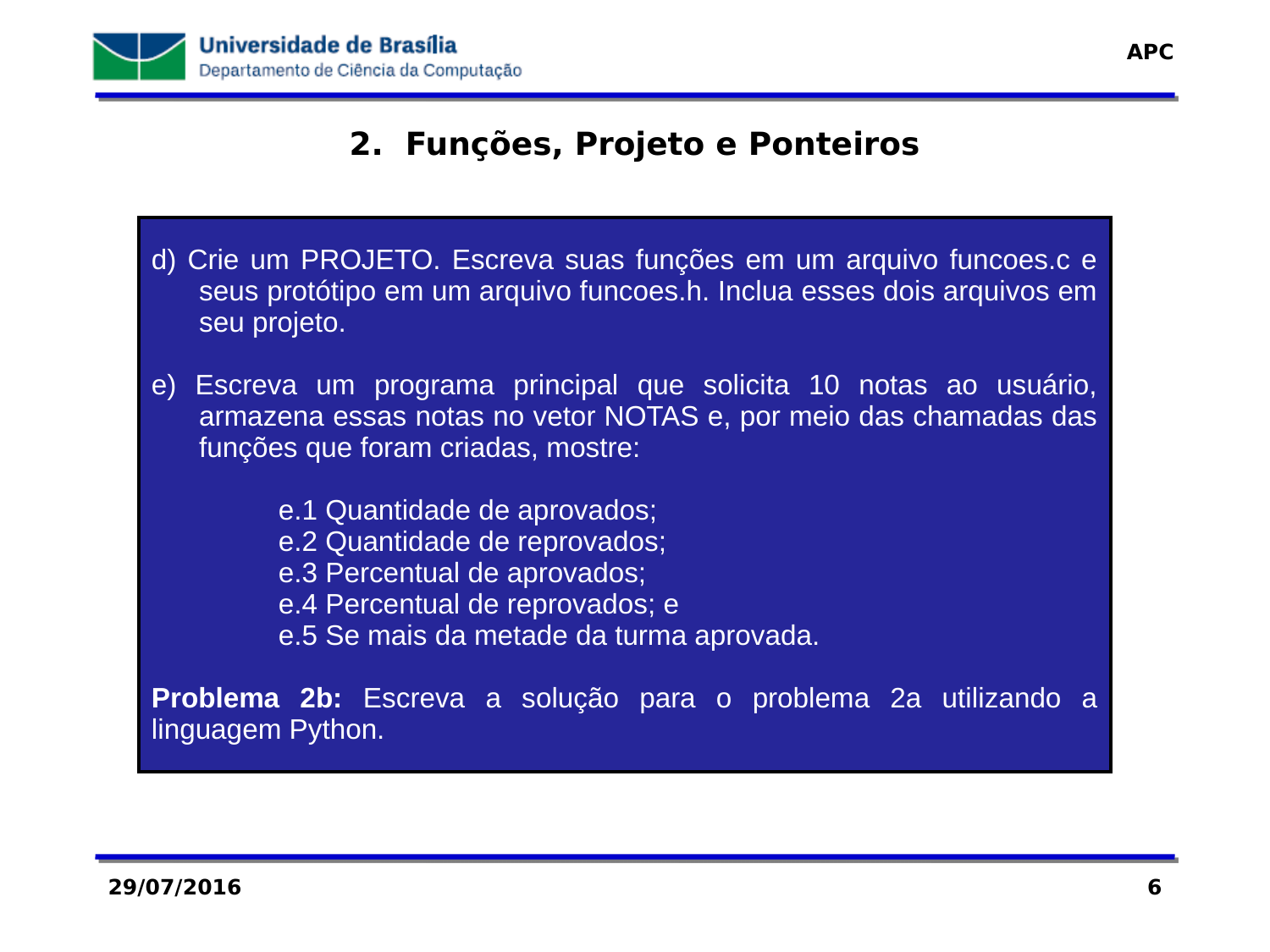

2.  Funções, Projeto e Ponteiros
| d) Crie um PROJETO. Escreva suas funções em um arquivo funcoes.c e seus protótipo em um arquivo funcoes.h. Inclua esses dois arquivos em seu projeto. e) Escreva um programa principal que solicita 10 notas ao usuário, armazena essas notas no vetor NOTAS e, por meio das chamadas das funções que foram criadas, mostre: e.1 Quantidade de aprovados; e.2 Quantidade de reprovados; e.3 Percentual de aprovados; e.4 Percentual de reprovados; e e.5 Se mais da metade da turma aprovada. Problema 2b: Escreva a solução para o problema 2a utilizando a linguagem Python. |
| --- |
29/07/2016
6